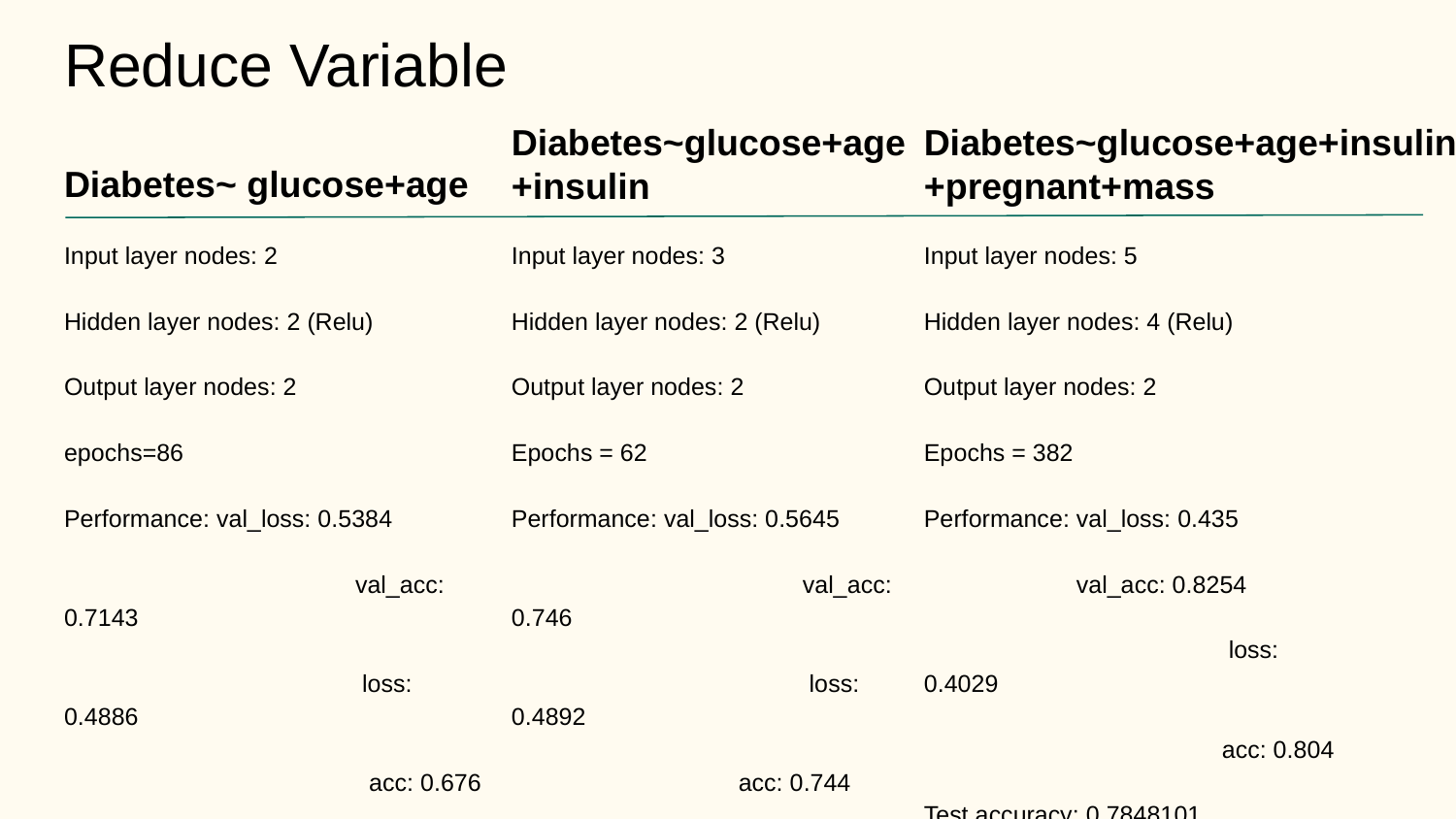

Reduce Variable
Diabetes~glucose+age
+insulin
Diabetes~glucose+age+insulin
+pregnant+mass
# Diabetes~ glucose+age

Input layer nodes: 2
Hidden layer nodes: 2 (Relu)
Output layer nodes: 2
epochs=86
Performance: val_loss: 0.5384
 		val_acc: 0.7143
   		 loss: 0.4886
   		  acc: 0.676
Test accuracy: 0.6075949

Input layer nodes: 3
Hidden layer nodes: 2 (Relu)
Output layer nodes: 2
Epochs = 62
Performance: val_loss: 0.5645
 		val_acc: 0.746
   		 loss: 0.4892
 	            acc: 0.744
Test accuracy: 0.7594937

Input layer nodes: 5
Hidden layer nodes: 4 (Relu)
Output layer nodes: 2
Epochs = 382
Performance: val_loss: 0.435
 val_acc: 0.8254
  		  loss: 0.4029
    		 acc: 0.804
Test accuracy: 0.7848101